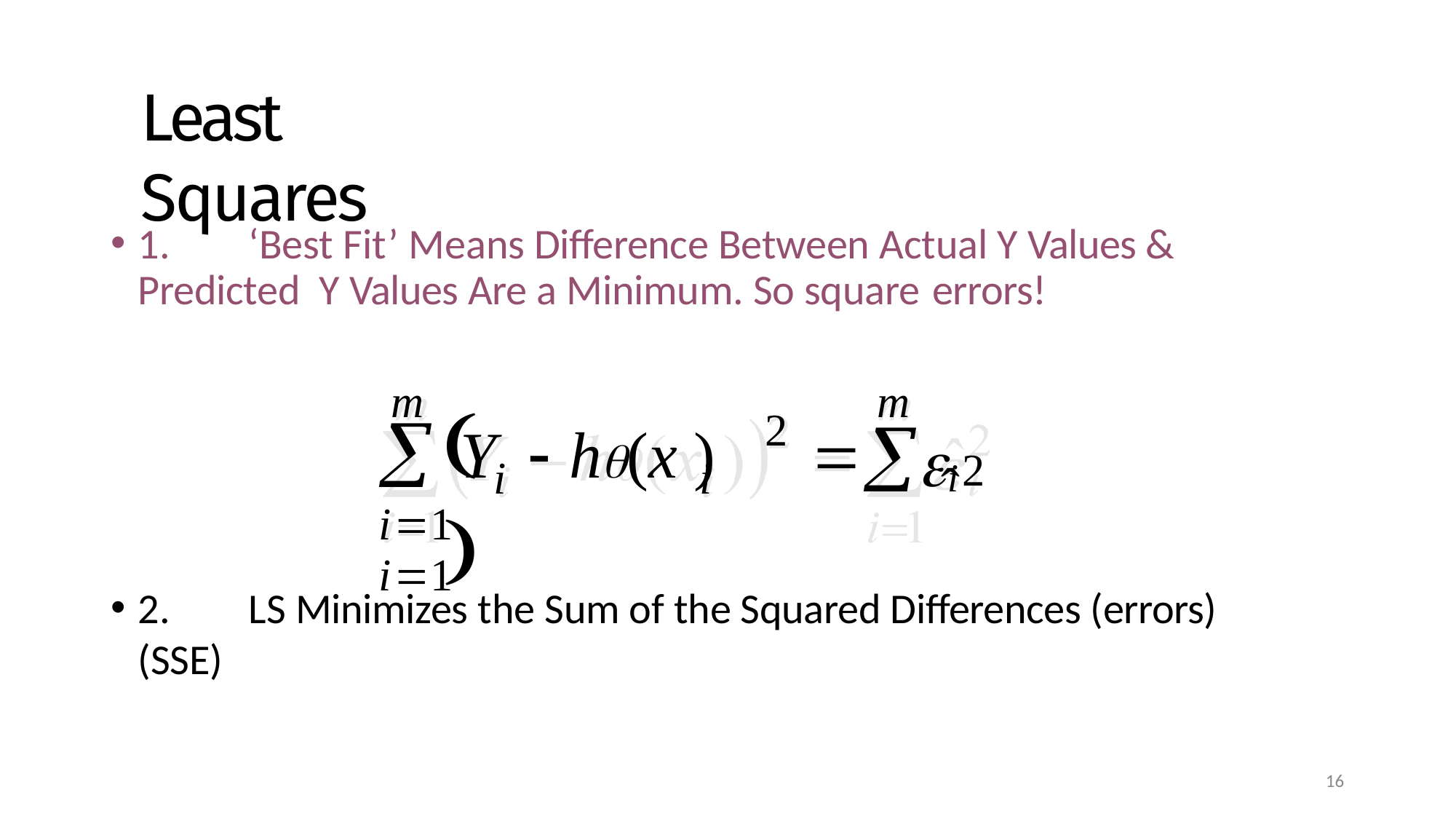

Least Squares
1.	‘Best Fit’ Means Difference Between Actual Y Values & Predicted  Y Values Are a Minimum. So square errors!
m	m
ˆ2
(	)
2

∑
i=1	i=1
∑εi
Y	− hθ(x )
=
i	i
2.	LS Minimizes the Sum of the Squared Differences (errors) (SSE)
16